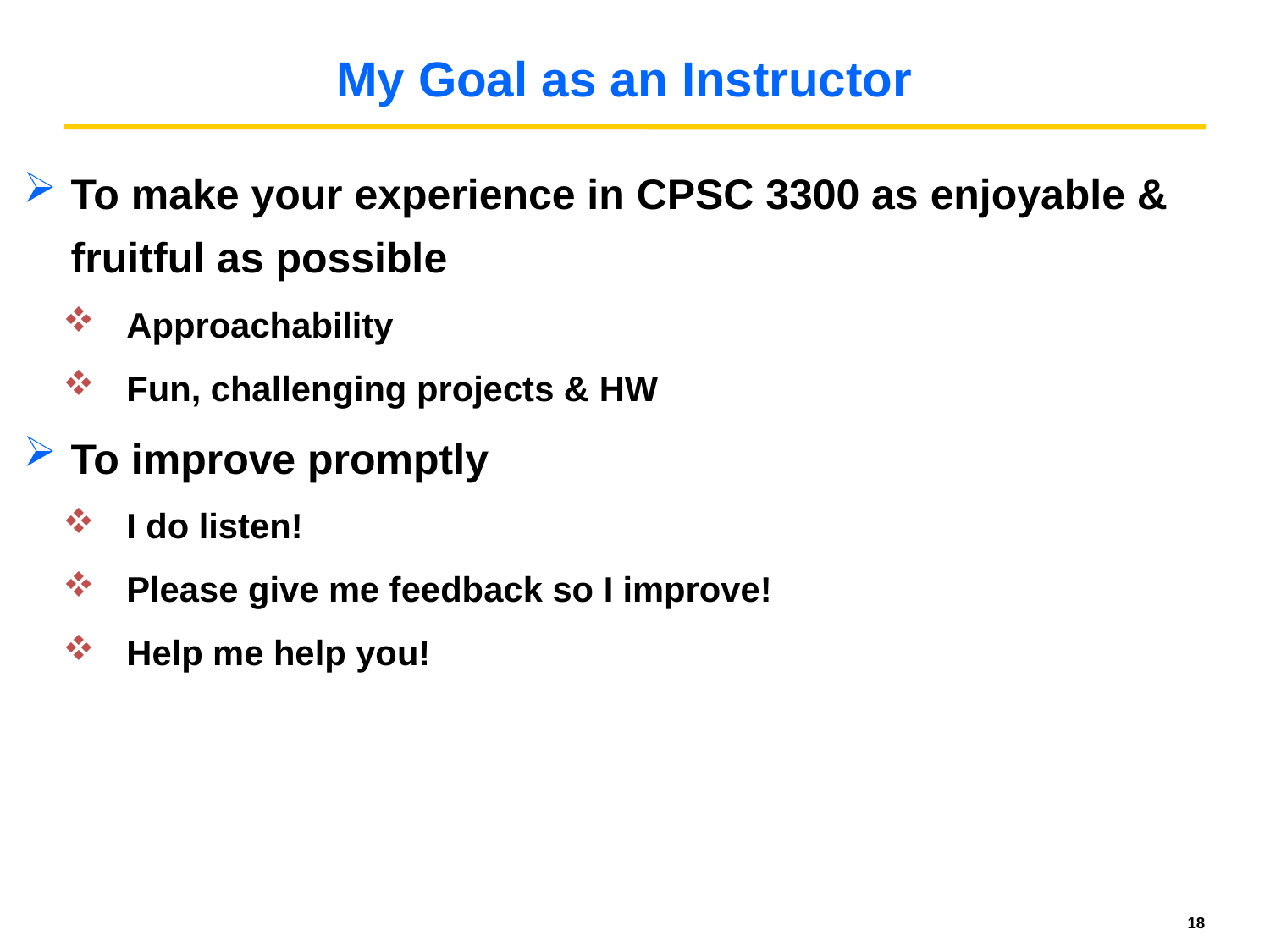

# My Goal as an Instructor
To make your experience in CPSC 3300 as enjoyable & fruitful as possible
Approachability
Fun, challenging projects & HW
To improve promptly
I do listen!
Please give me feedback so I improve!
Help me help you!

18